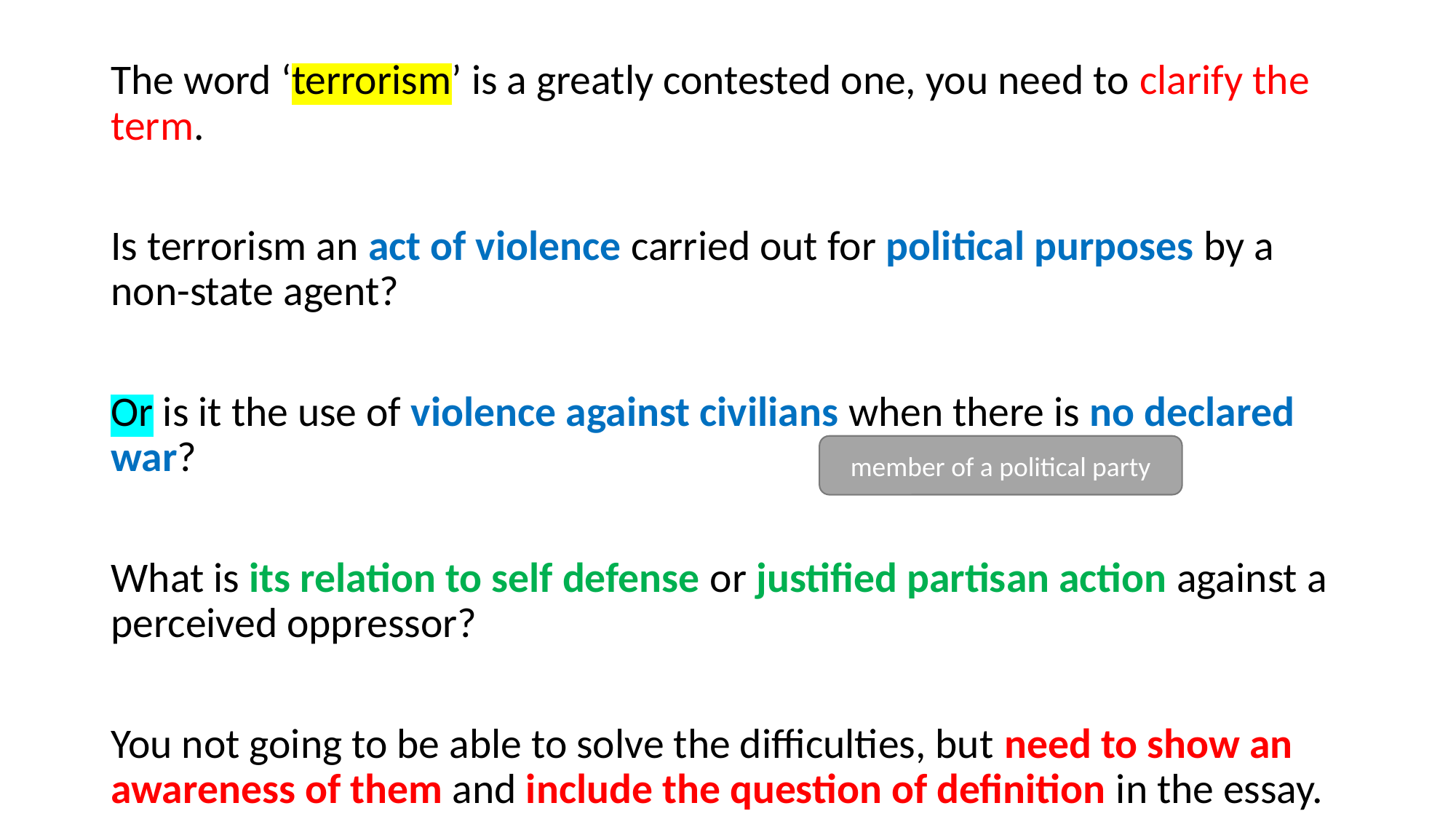

The word ‘terrorism’ is a greatly contested one, you need to clarify the term.

Is terrorism an act of violence carried out for political purposes by a non-state agent?

Or is it the use of violence against civilians when there is no declared war?

What is its relation to self defense or justified partisan action against a perceived oppressor?

You not going to be able to solve the difficulties, but need to show an awareness of them and include the question of definition in the essay.
member of a political party